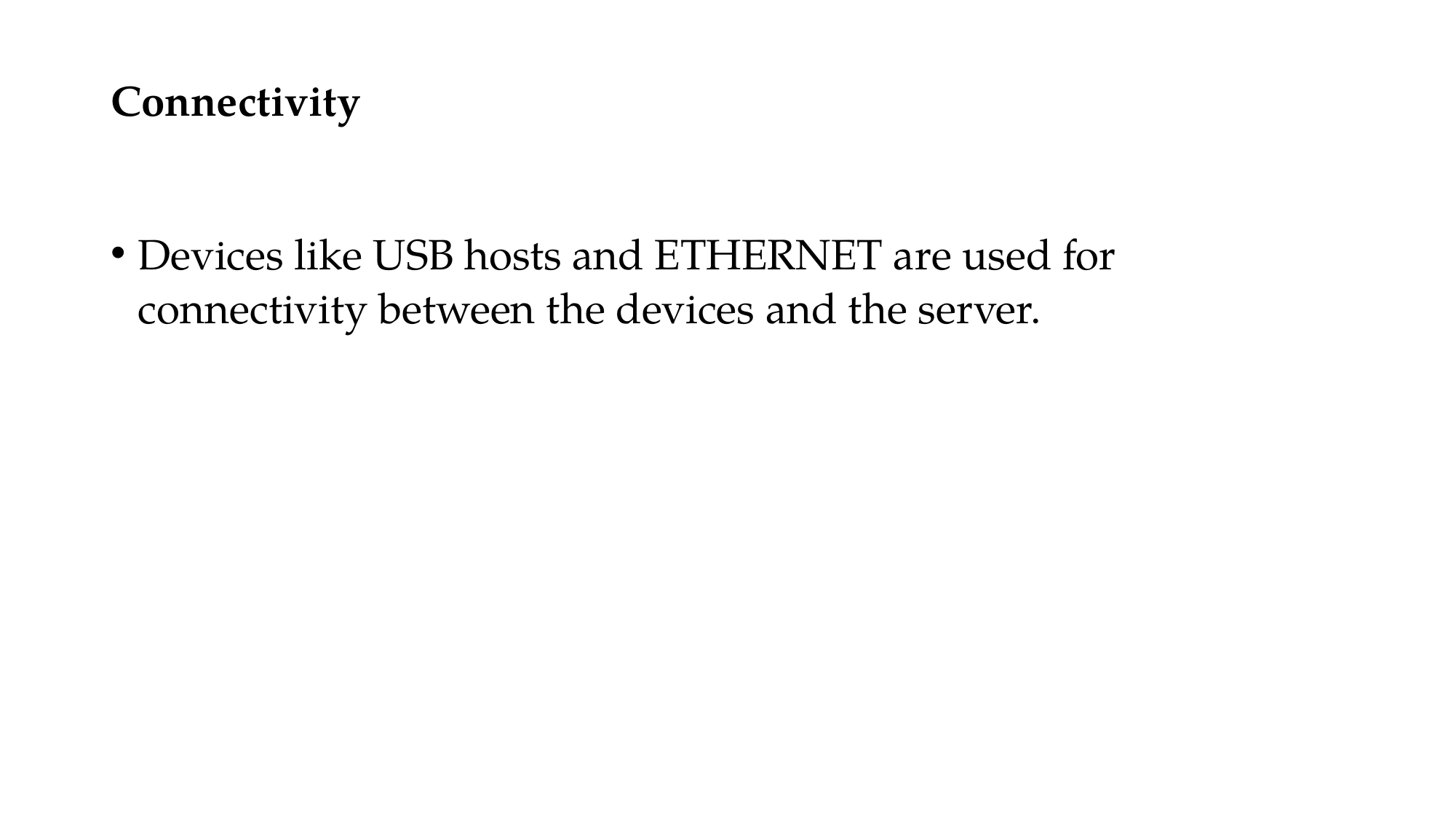

# Connectivity
Devices like USB hosts and ETHERNET are used for connectivity between the devices and the server.